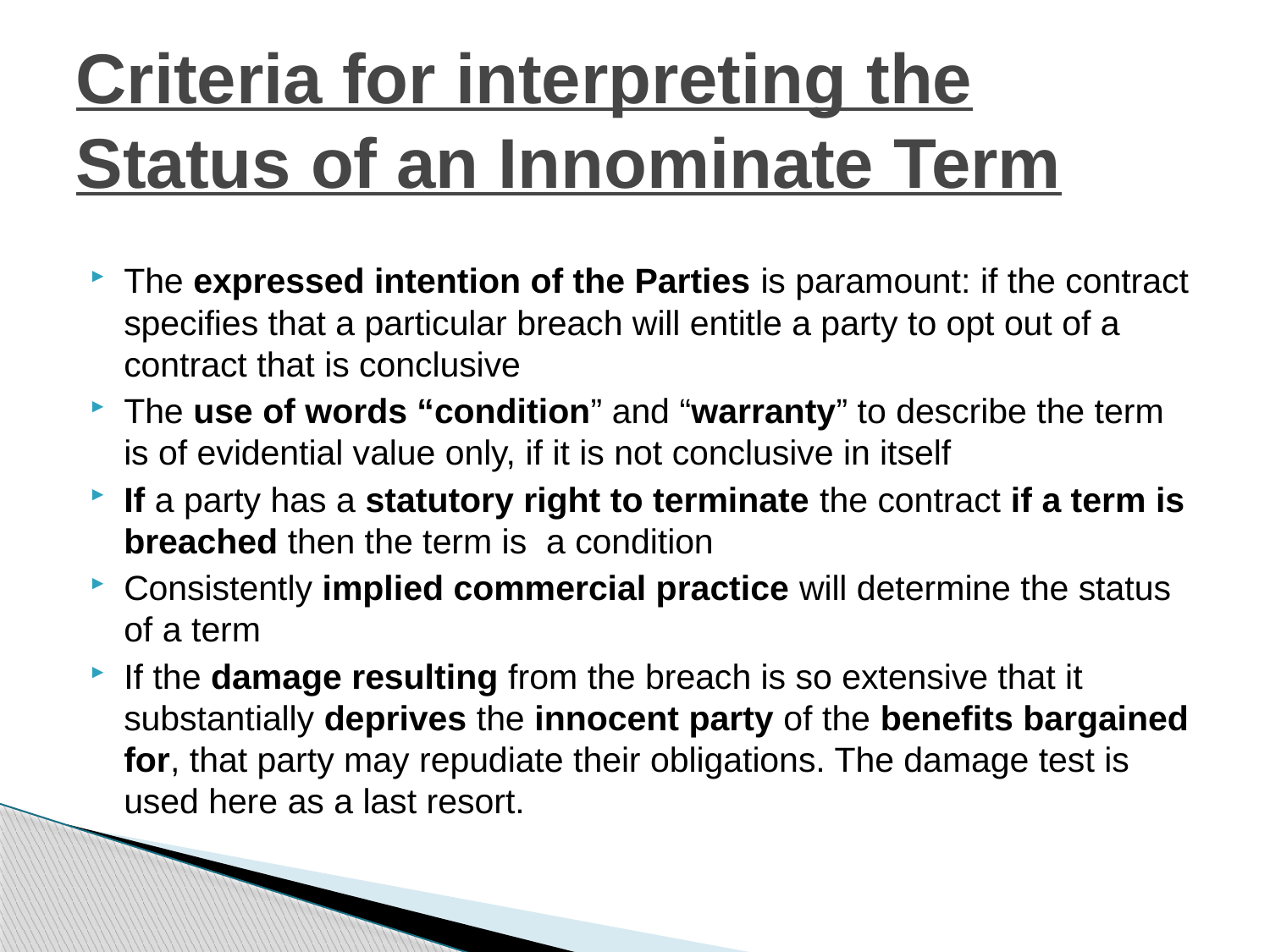

# Criteria for interpreting the Status of an Innominate Term

The expressed intention of the Parties is paramount: if the contract specifies that a particular breach will entitle a party to opt out of a contract that is conclusive
The use of words “condition” and “warranty” to describe the term is of evidential value only, if it is not conclusive in itself
If a party has a statutory right to terminate the contract if a term is breached then the term is  a condition
Consistently implied commercial practice will determine the status of a term
If the damage resulting from the breach is so extensive that it substantially deprives the innocent party of the benefits bargained for, that party may repudiate their obligations. The damage test is used here as a last resort.